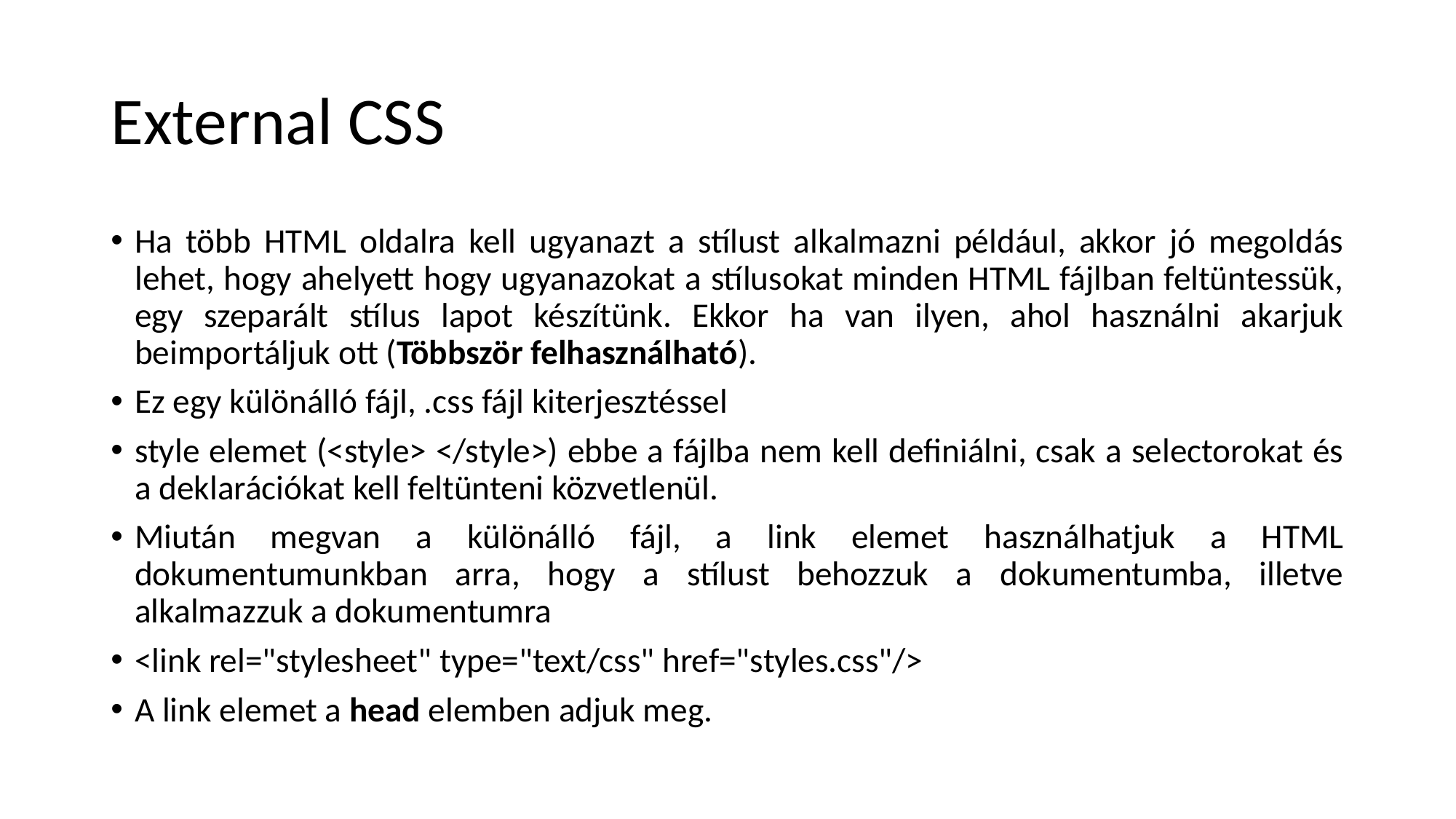

# External CSS
Ha több HTML oldalra kell ugyanazt a stílust alkalmazni például, akkor jó megoldás lehet, hogy ahelyett hogy ugyanazokat a stílusokat minden HTML fájlban feltüntessük, egy szeparált stílus lapot készítünk. Ekkor ha van ilyen, ahol használni akarjuk beimportáljuk ott (Többször felhasználható).
Ez egy különálló fájl, .css fájl kiterjesztéssel
style elemet (<style> </style>) ebbe a fájlba nem kell definiálni, csak a selectorokat és a deklarációkat kell feltünteni közvetlenül.
Miután megvan a különálló fájl, a link elemet használhatjuk a HTML dokumentumunkban arra, hogy a stílust behozzuk a dokumentumba, illetve alkalmazzuk a dokumentumra
<link rel="stylesheet" type="text/css" href="styles.css"/>
A link elemet a head elemben adjuk meg.